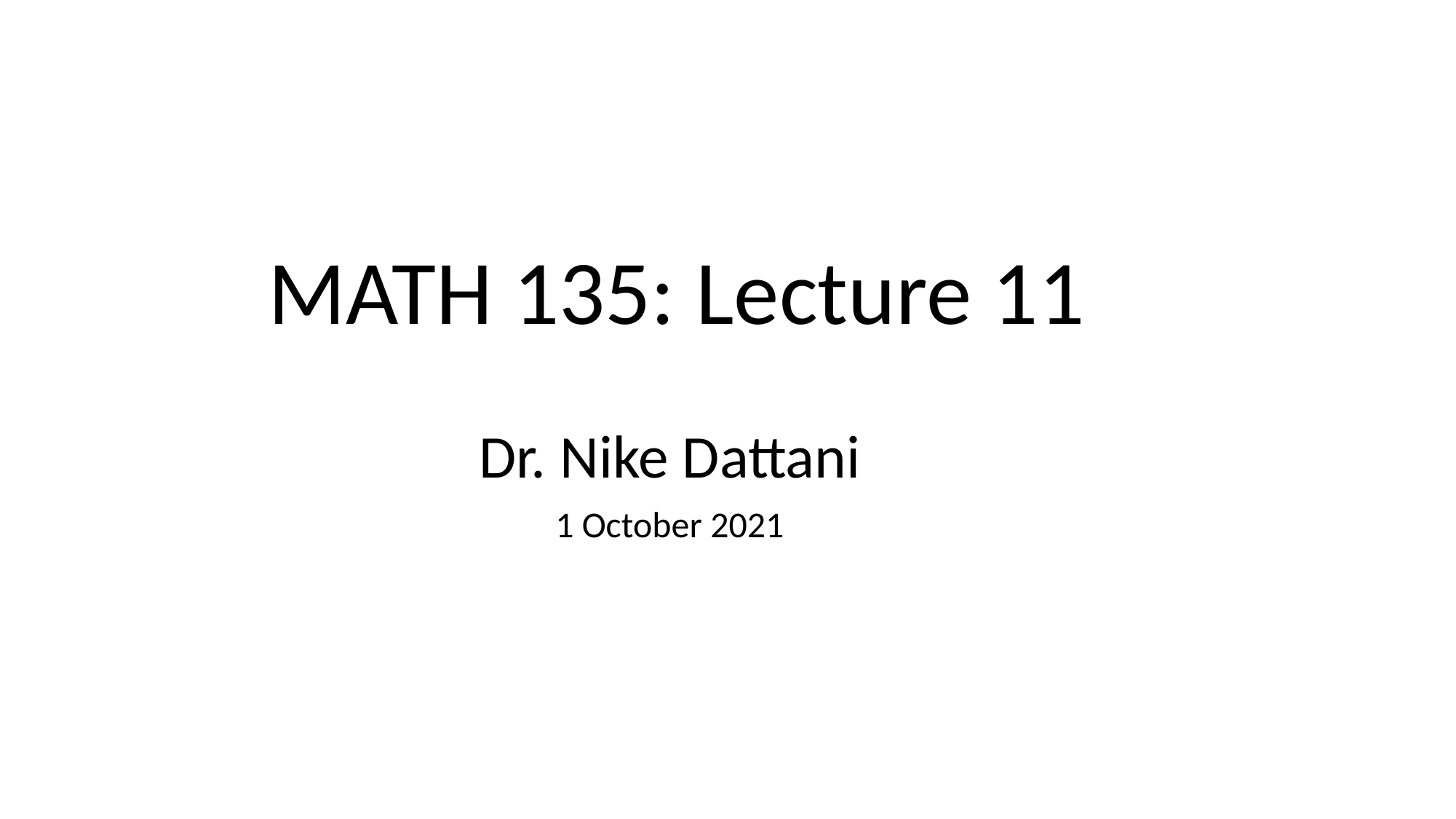

# MATH 135: Lecture 11
Dr. Nike Dattani
1 October 2021